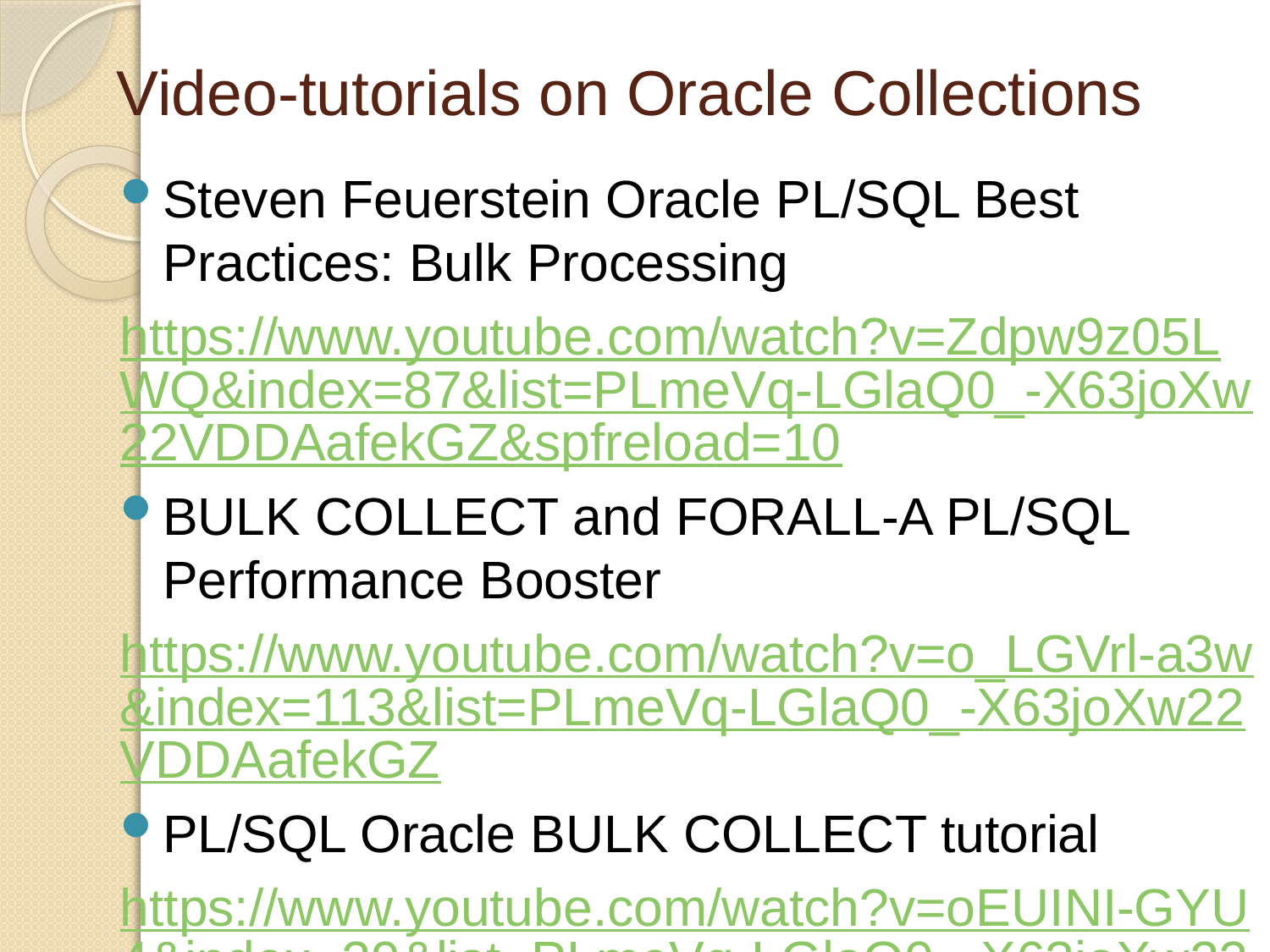

# Video-tutorials on Oracle Collections
Steven Feuerstein Oracle PL/SQL Best Practices: Bulk Processing
https://www.youtube.com/watch?v=Zdpw9z05LWQ&index=87&list=PLmeVq-LGlaQ0_-X63joXw22VDDAafekGZ&spfreload=10
BULK COLLECT and FORALL-A PL/SQL Performance Booster
https://www.youtube.com/watch?v=o_LGVrl-a3w&index=113&list=PLmeVq-LGlaQ0_-X63joXw22VDDAafekGZ
PL/SQL Oracle BULK COLLECT tutorial
https://www.youtube.com/watch?v=oEUINI-GYU4&index=29&list=PLmeVq-LGlaQ0_-X63joXw22VDDAafekGZ